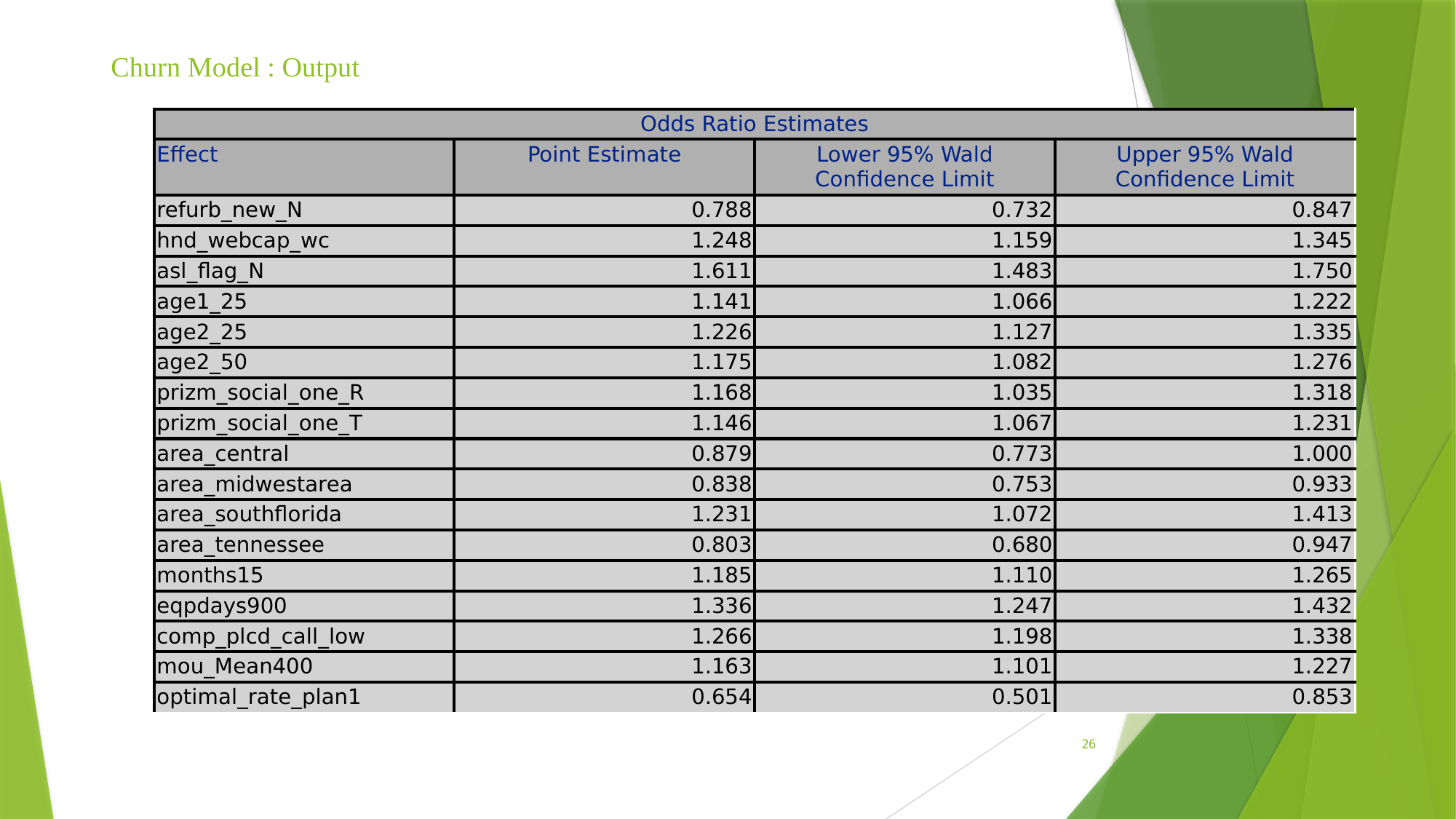

# Churn Model : Output
| Odds Ratio Estimates |  |  |  |
| --- | --- | --- | --- |
| Effect | Point Estimate | Lower 95% Wald Confidence Limit | Upper 95% Wald Confidence Limit |
| refurb\_new\_N | 0.788 | 0.732 | 0.847 |
| hnd\_webcap\_wc | 1.248 | 1.159 | 1.345 |
| asl\_flag\_N | 1.611 | 1.483 | 1.750 |
| age1\_25 | 1.141 | 1.066 | 1.222 |
| age2\_25 | 1.226 | 1.127 | 1.335 |
| age2\_50 | 1.175 | 1.082 | 1.276 |
| prizm\_social\_one\_R | 1.168 | 1.035 | 1.318 |
| prizm\_social\_one\_T | 1.146 | 1.067 | 1.231 |
| area\_central | 0.879 | 0.773 | 1.000 |
| area\_midwestarea | 0.838 | 0.753 | 0.933 |
| area\_southflorida | 1.231 | 1.072 | 1.413 |
| area\_tennessee | 0.803 | 0.680 | 0.947 |
| months15 | 1.185 | 1.110 | 1.265 |
| eqpdays900 | 1.336 | 1.247 | 1.432 |
| comp\_plcd\_call\_low | 1.266 | 1.198 | 1.338 |
| mou\_Mean400 | 1.163 | 1.101 | 1.227 |
| optimal\_rate\_plan1 | 0.654 | 0.501 | 0.853 |
26